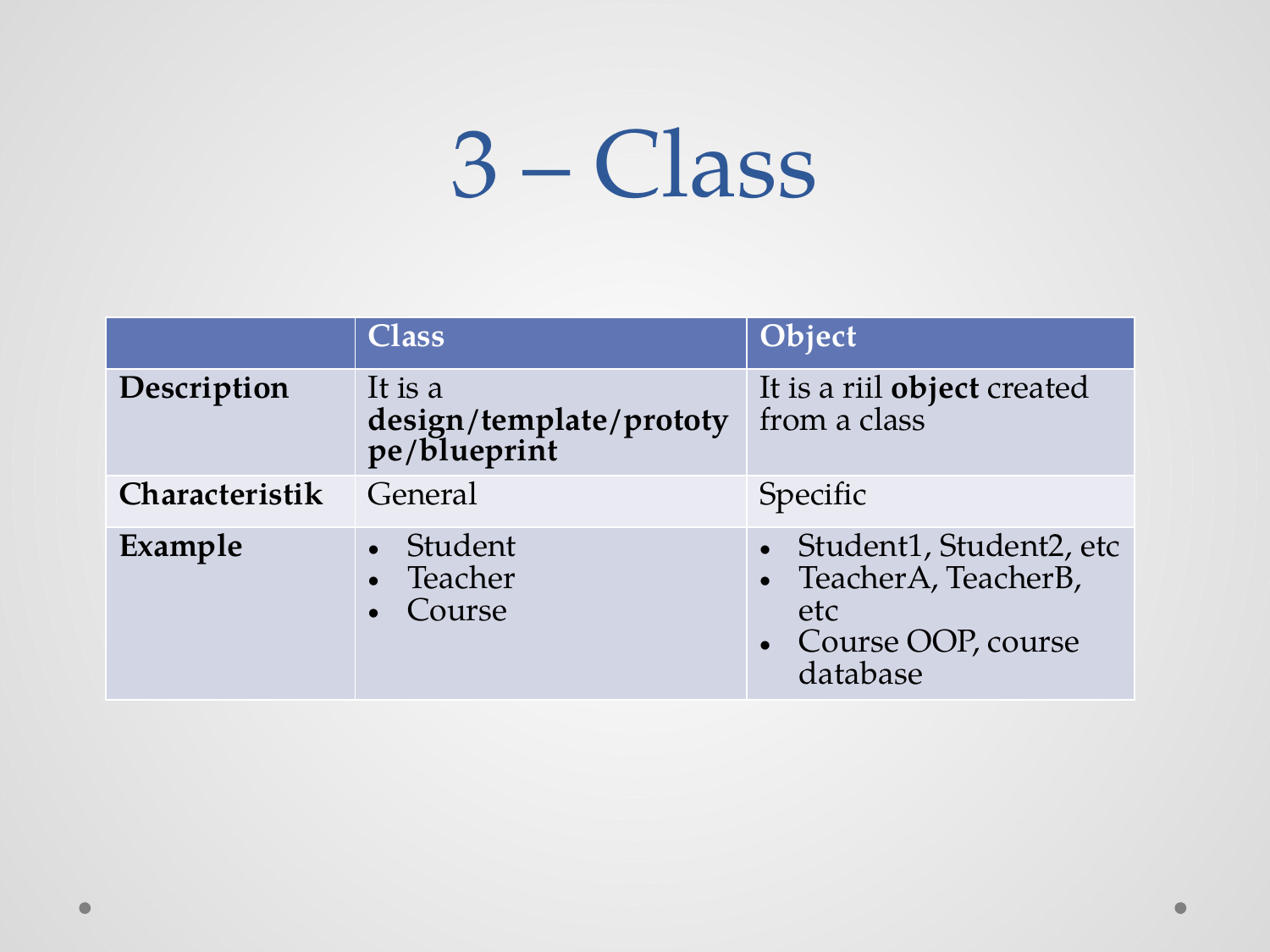

# 3 – Class
|  | Class | Object |
| --- | --- | --- |
| Description | It is a design/template/prototype/blueprint | It is a riil object created from a class |
| Characteristik | General | Specific |
| Example | Student Teacher Course | Student1, Student2, etc TeacherA, TeacherB, etc Course OOP, course database |